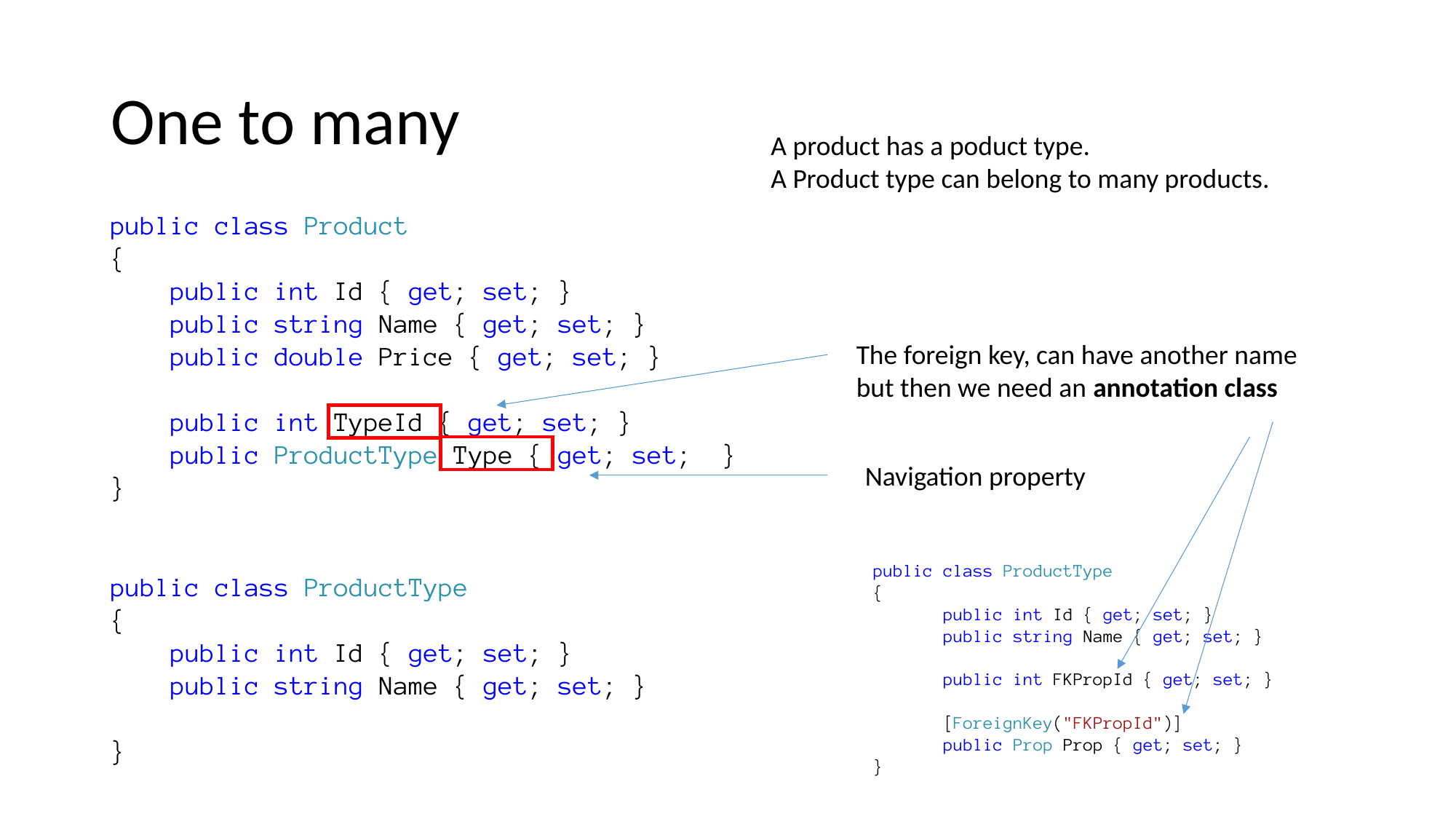

# One to many
A product has a poduct type.
A Product type can belong to many products.
public class Product
{
    public int Id { get; set; }
    public string Name { get; set; }
    public double Price { get; set; }

    public int TypeId { get; set; }
    public ProductType Type { get; set;  }
}
The foreign key, can have another name
but then we need an annotation class

Navigation property
 public class ProductType
 {
        public int Id { get; set; }
        public string Name { get; set; }

        public int FKPropId { get; set; }

        [ForeignKey("FKPropId")]
        public Prop Prop { get; set; }
 }
public class ProductType
{
    public int Id { get; set; }
    public string Name { get; set; }

}